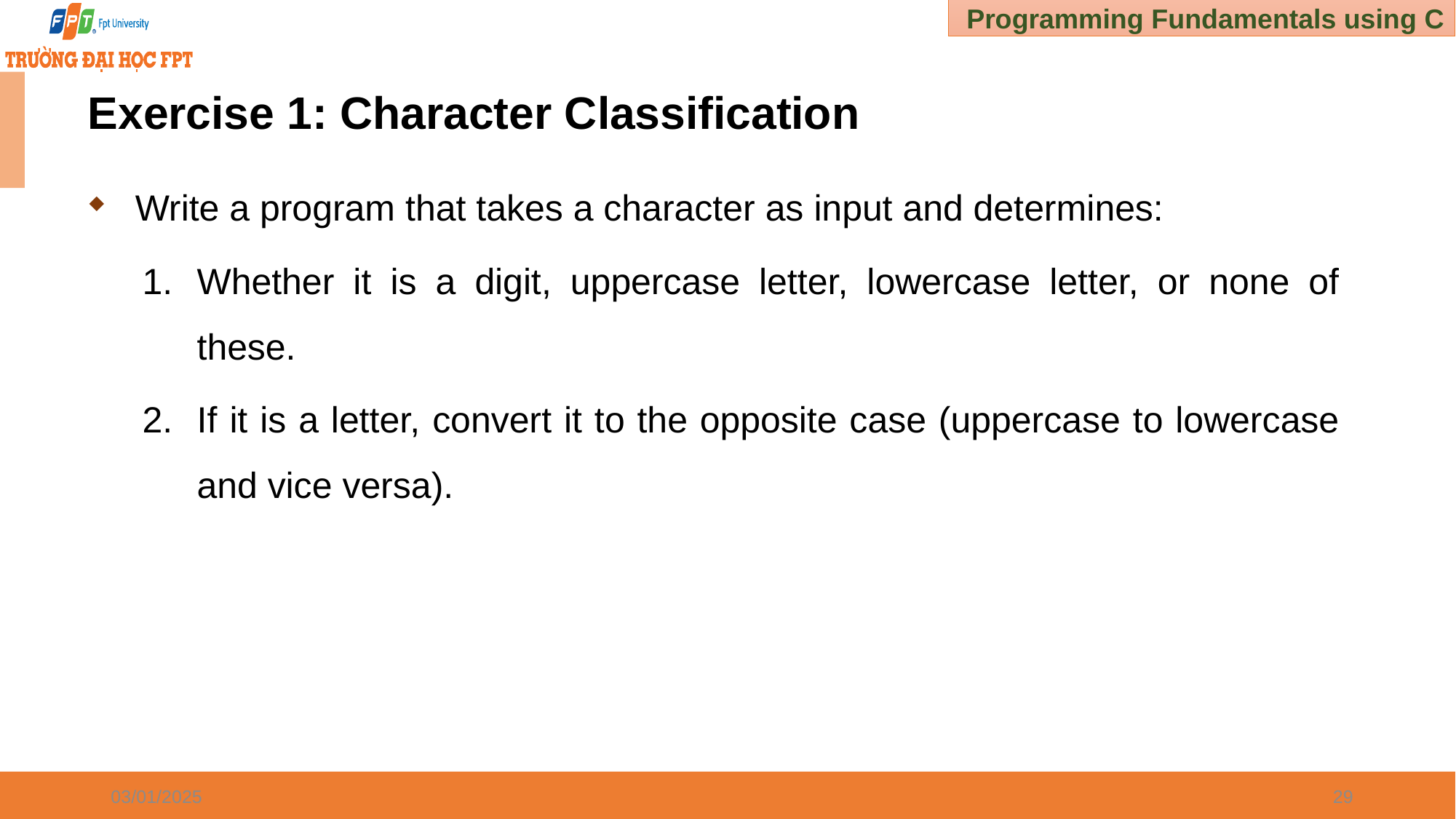

# Exercise 1: Character Classification
Write a program that takes a character as input and determines:
Whether it is a digit, uppercase letter, lowercase letter, or none of these.
If it is a letter, convert it to the opposite case (uppercase to lowercase and vice versa).
03/01/2025
29